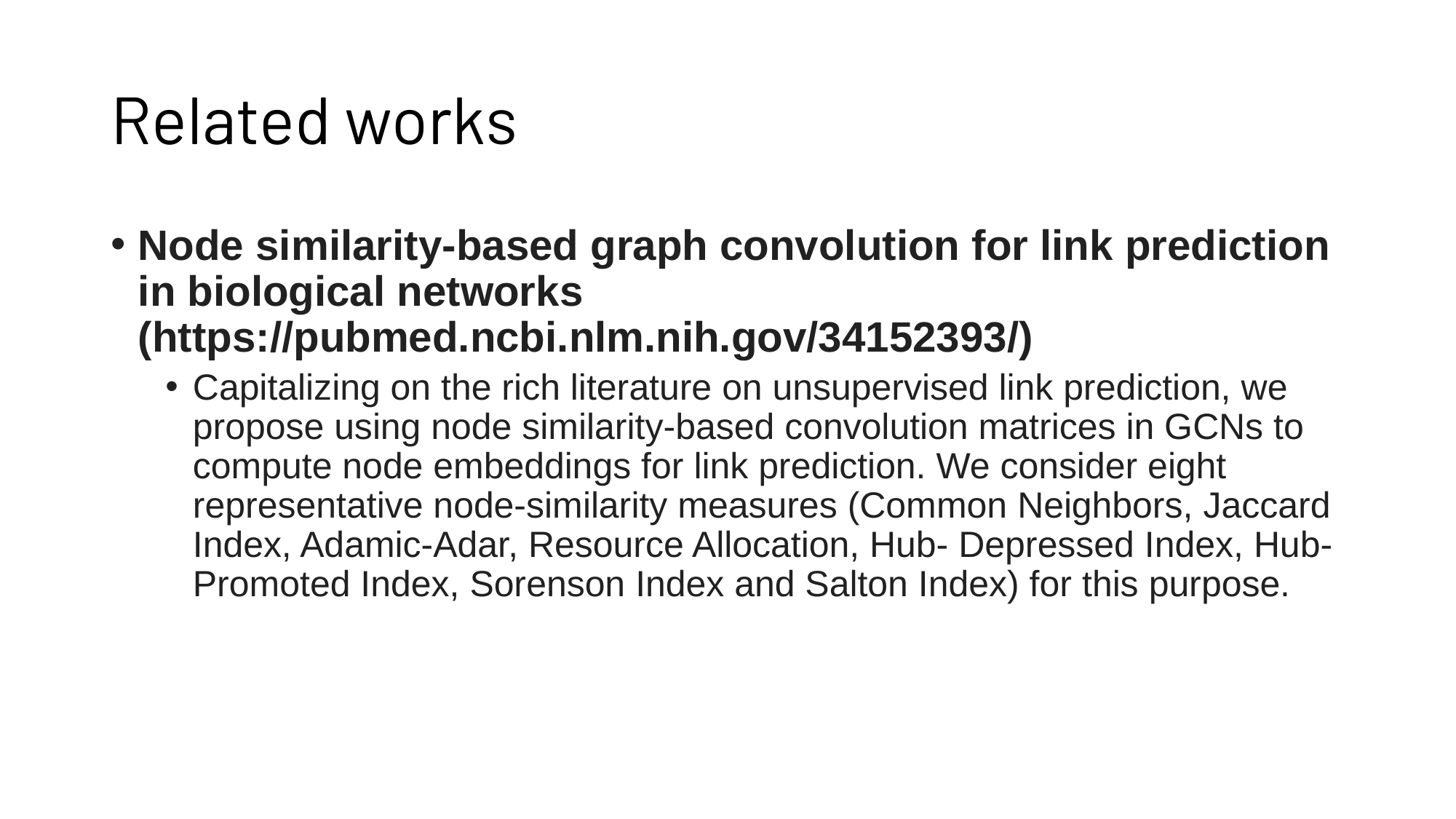

# Related works
Node similarity-based graph convolution for link prediction in biological networks (https://pubmed.ncbi.nlm.nih.gov/34152393/)
Capitalizing on the rich literature on unsupervised link prediction, we propose using node similarity-based convolution matrices in GCNs to compute node embeddings for link prediction. We consider eight representative node-similarity measures (Common Neighbors, Jaccard Index, Adamic-Adar, Resource Allocation, Hub- Depressed Index, Hub-Promoted Index, Sorenson Index and Salton Index) for this purpose.